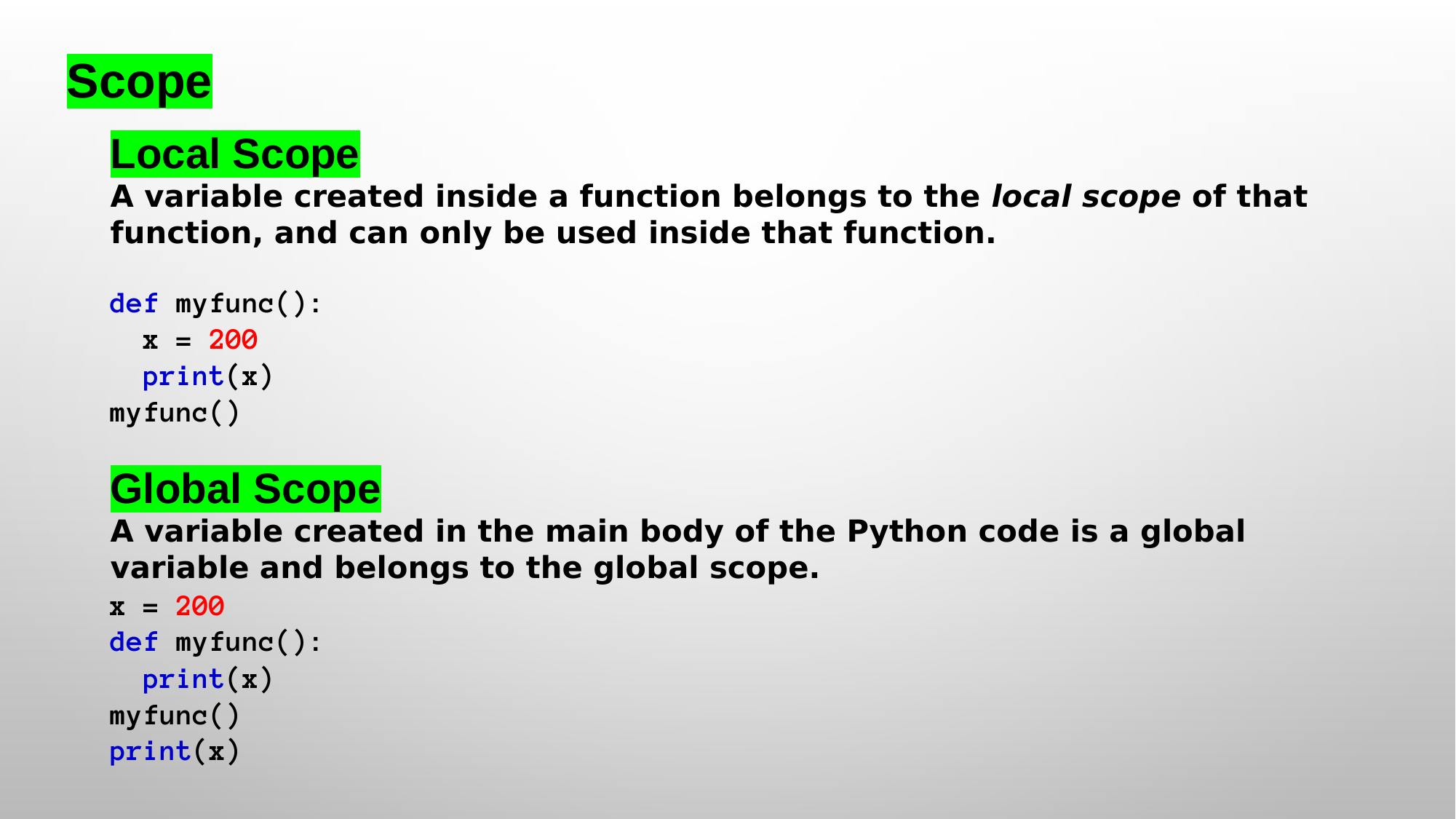

Scope
Local Scope
A variable created inside a function belongs to the local scope of that function, and can only be used inside that function.

def myfunc():
  x = 200
  print(x)
myfunc()

Global Scope
A variable created in the main body of the Python code is a global variable and belongs to the global scope.
x = 200
def myfunc():
  print(x)
myfunc()
print(x)